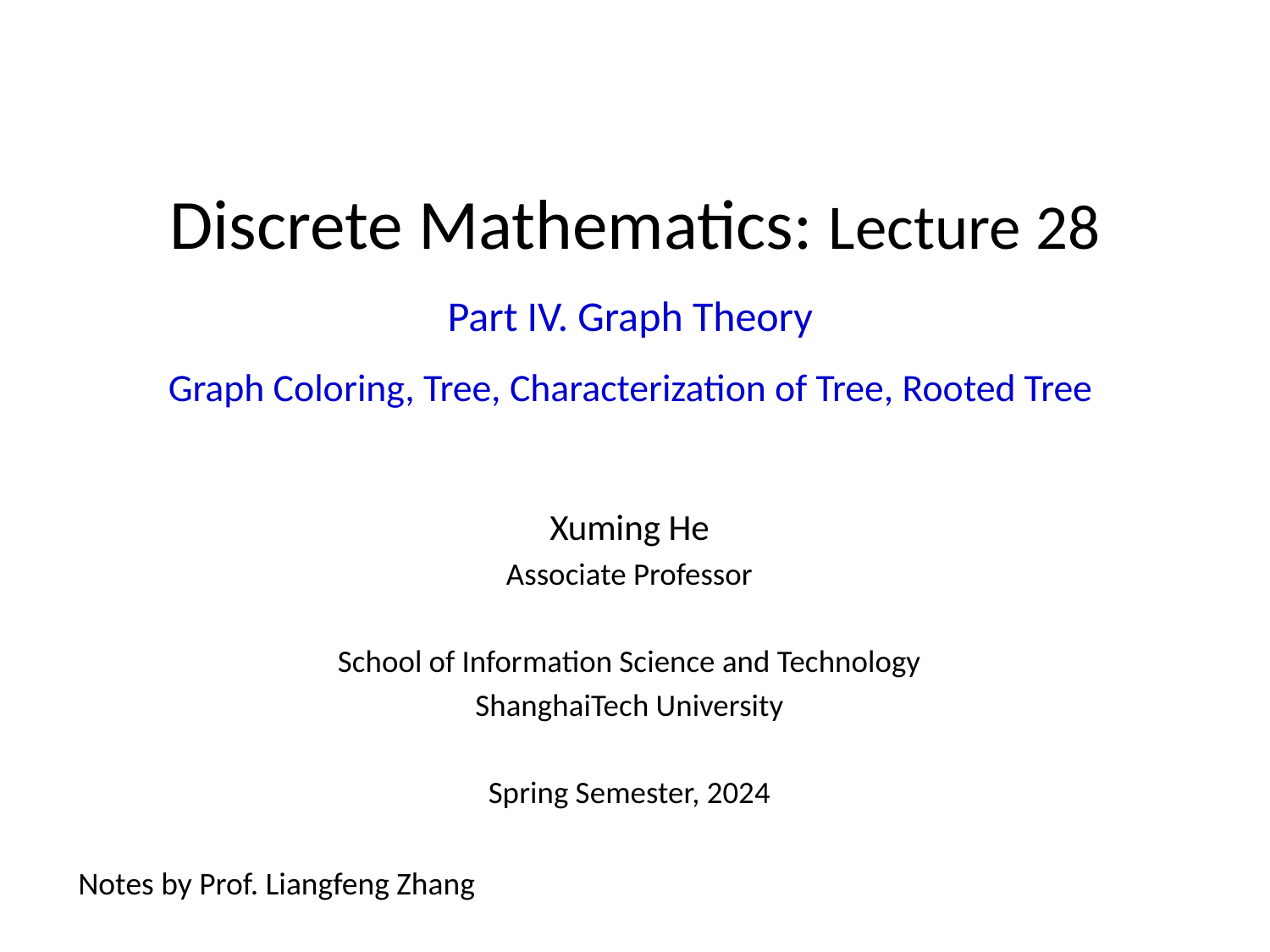

# Discrete Mathematics: Lecture 28 Part IV. Graph Theory Graph Coloring, Tree, Characterization of Tree, Rooted Tree
Xuming He
Associate Professor

School of Information Science and Technology
ShanghaiTech University

Spring Semester, 2024
Notes by Prof. Liangfeng Zhang